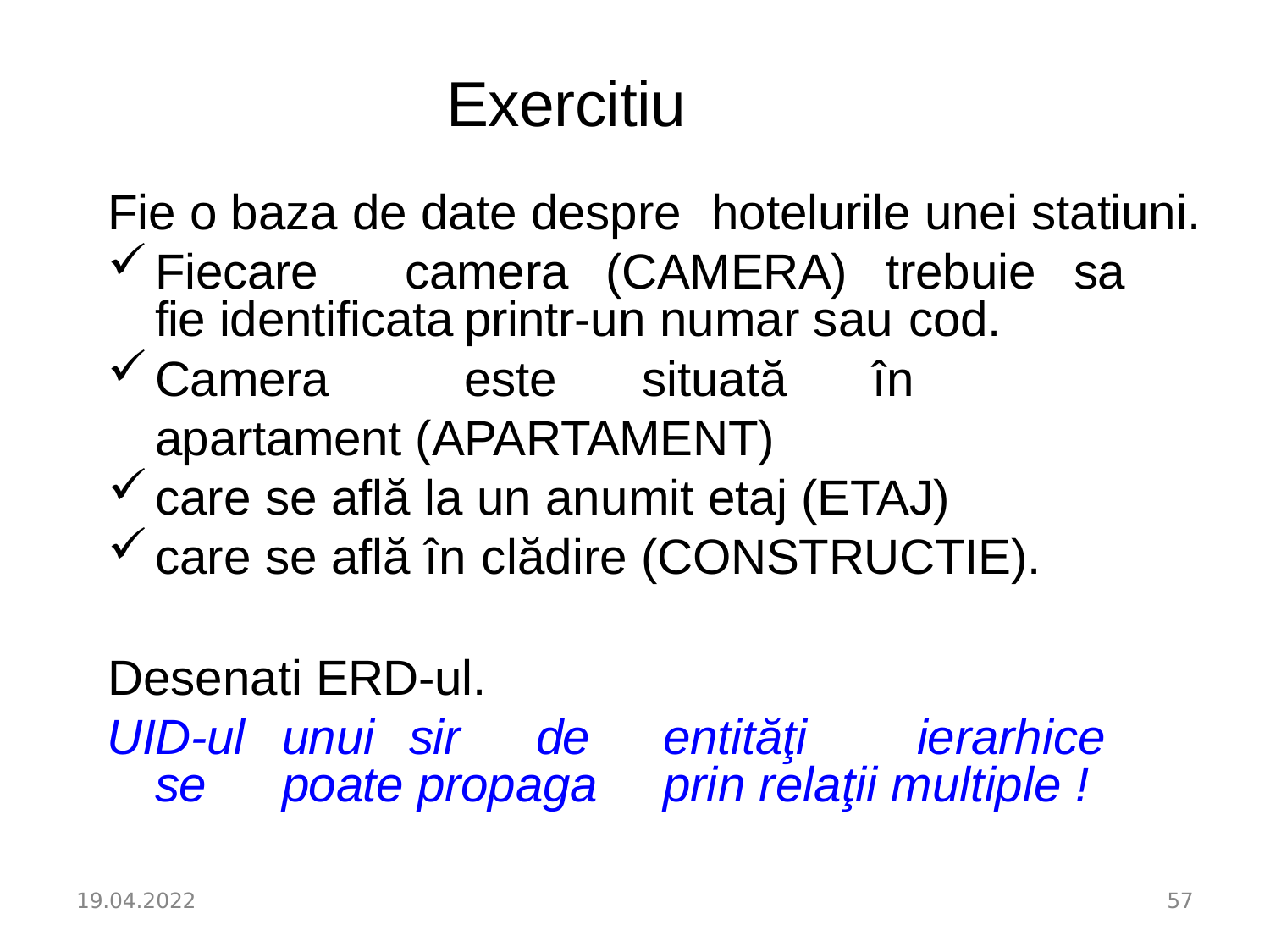

# Exercitiu
Fie o baza de date despre	hotelurile unei statiuni.
Fiecare	camera	(CAMERA)	trebuie	sa	fie identificata	printr-un numar sau cod.
Camera	este	situată	în	apartament (APARTAMENT)
care se află la un anumit etaj (ETAJ)
care se află în clădire (CONSTRUCTIE).

Desenati ERD-ul.
UID-ul	unui	sir	de	entităţi	ierarhice	se	poate propaga	prin relaţii multiple !
19.04.2022
57